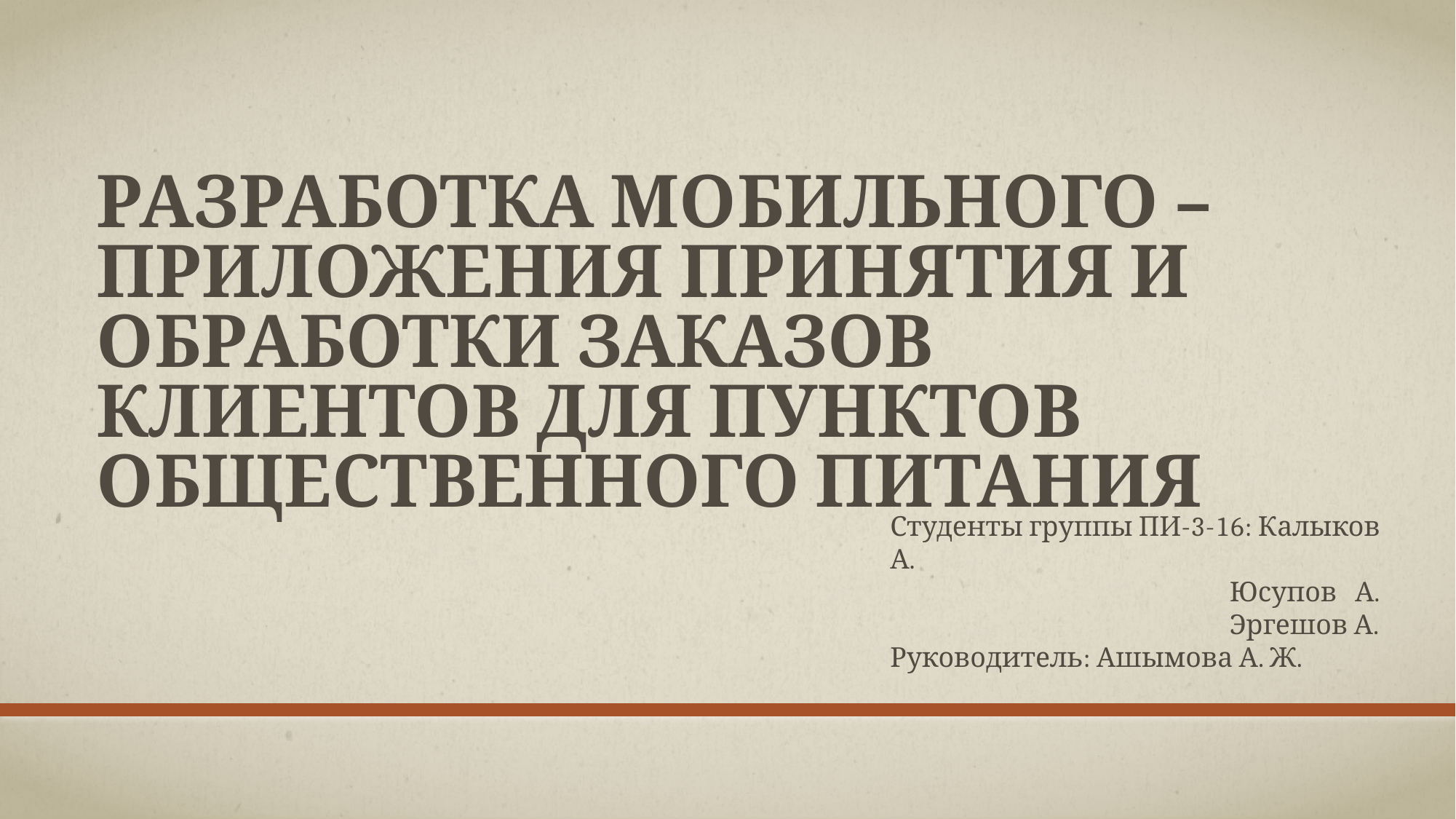

# Разработка Мобильного – приложения принятия и обработки заказов клиентов для пунктов общественного питания
Студенты группы ПИ-3-16: Калыков А.
			  Юсупов   А.
			  Эргешов А.
Руководитель: Ашымова А. Ж.